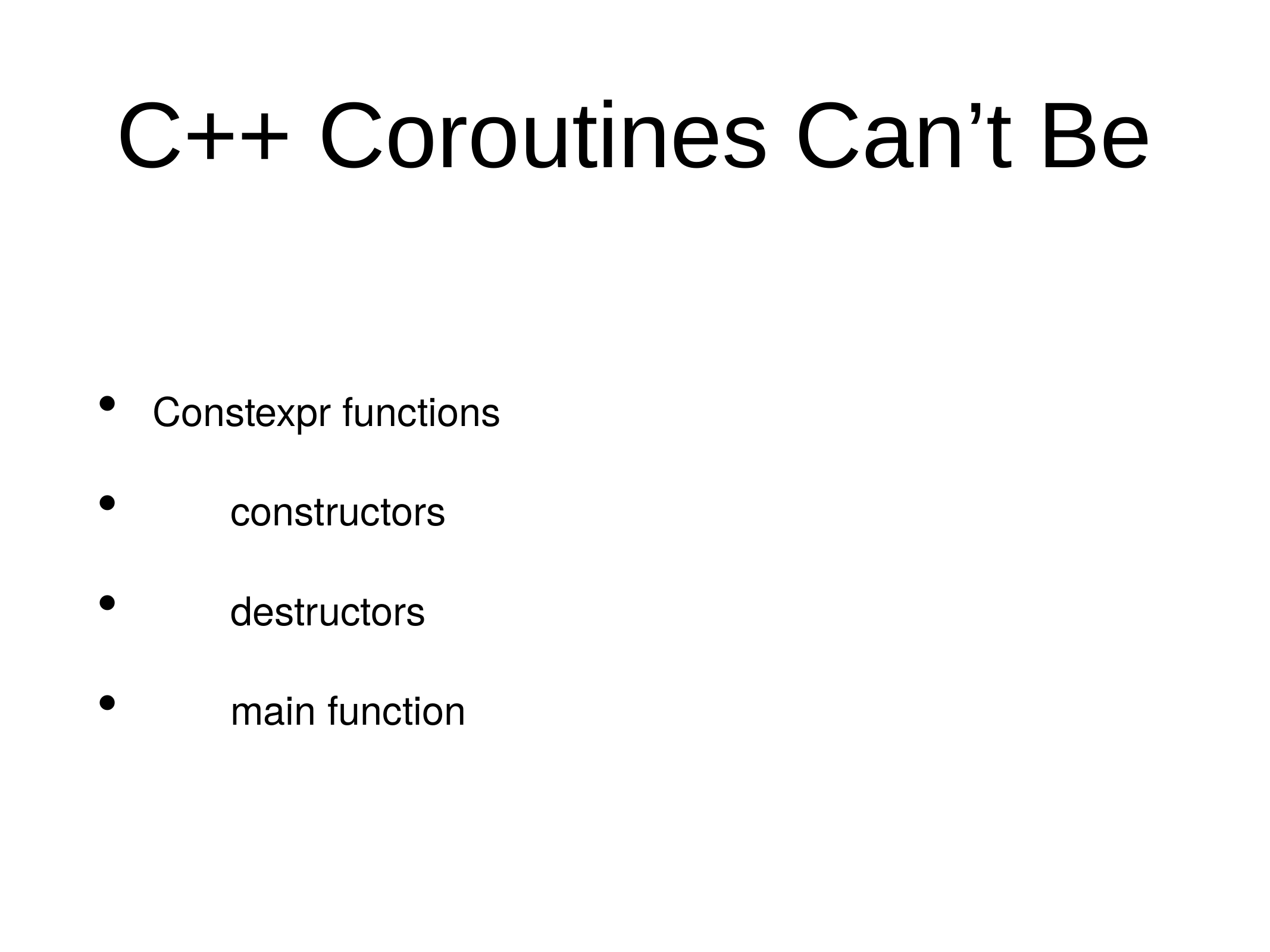

# C++ Coroutines Can’t Be
 Constexpr functions
	constructors
	destructors
	main function